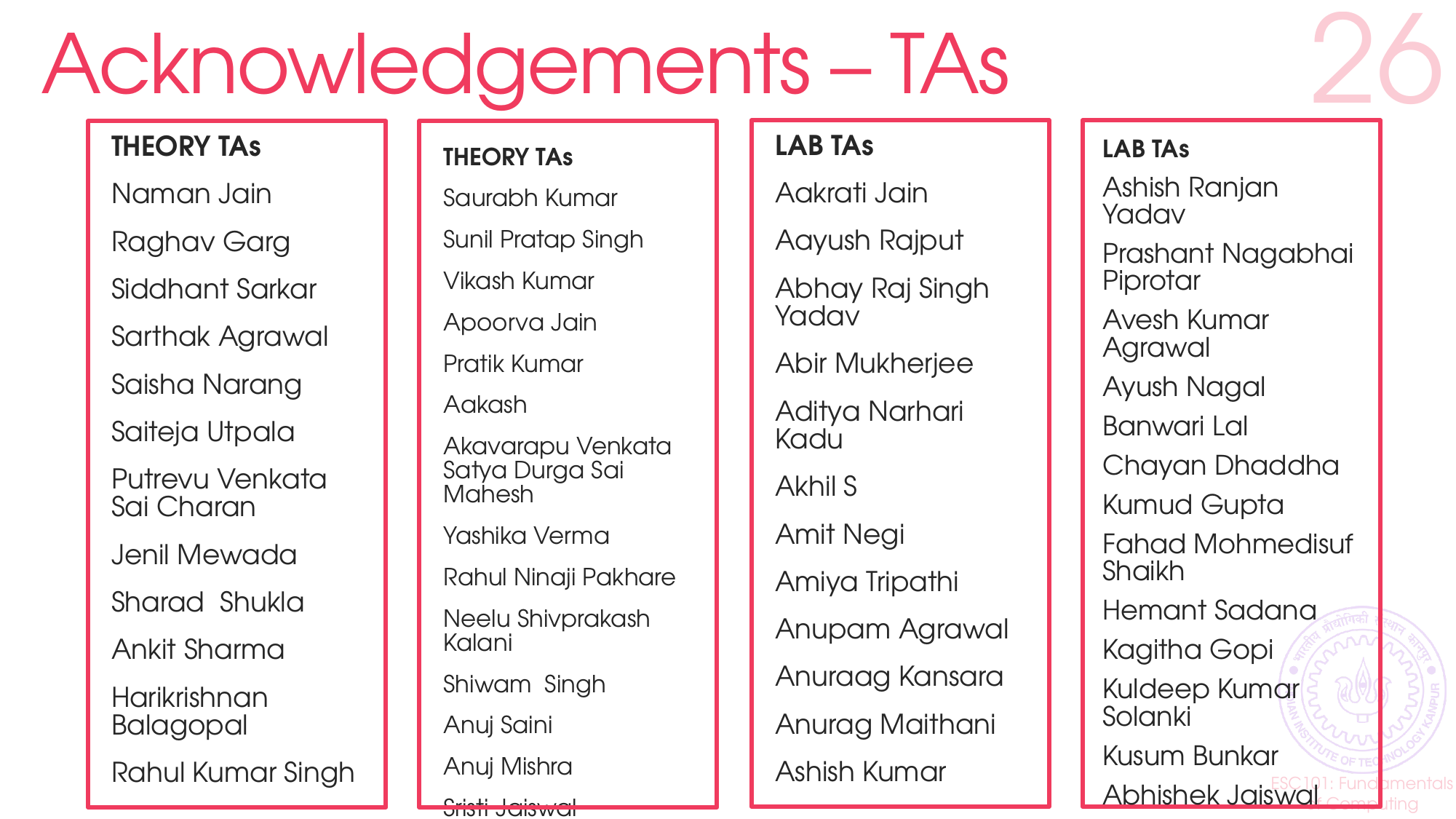

# Acknowledgements – TAs
26

LAB TAs
Aakrati Jain
Aayush Rajput
Abhay Raj Singh Yadav
Abir Mukherjee
Aditya Narhari Kadu
Akhil S
Amit Negi
Amiya Tripathi
Anupam Agrawal
Anuraag Kansara
Anurag Maithani
Ashish Kumar
THEORY TAs
Naman Jain
Raghav Garg
Siddhant Sarkar
Sarthak Agrawal
Saisha Narang
Saiteja Utpala
Putrevu Venkata Sai Charan
Jenil Mewada
Sharad  Shukla
Ankit Sharma
Harikrishnan Balagopal
Rahul Kumar Singh

LAB TAs
Ashish Ranjan Yadav
Prashant Nagabhai Piprotar
Avesh Kumar Agrawal
Ayush Nagal
Banwari Lal
Chayan Dhaddha
Kumud Gupta
Fahad Mohmedisuf Shaikh
Hemant Sadana
Kagitha Gopi
Kuldeep Kumar Solanki
Kusum Bunkar
Abhishek Jaiswal
THEORY TAs
Saurabh Kumar
Sunil Pratap Singh
Vikash Kumar
Apoorva Jain
Pratik Kumar
Aakash
Akavarapu Venkata Satya Durga Sai Mahesh
Yashika Verma
Rahul Ninaji Pakhare
Neelu Shivprakash Kalani
Shiwam  Singh
Anuj Saini
Anuj Mishra
Sristi Jaiswal